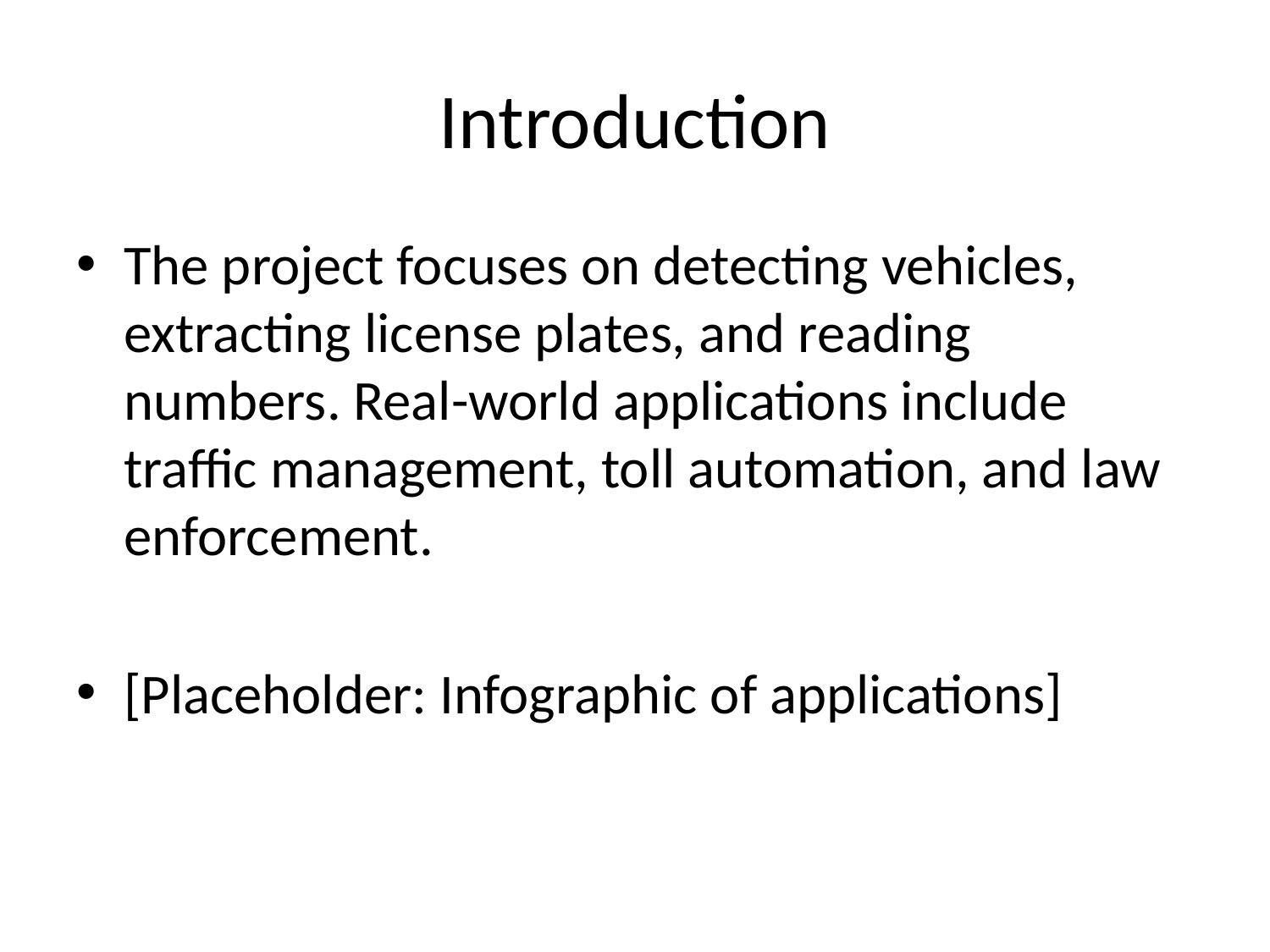

# Introduction
The project focuses on detecting vehicles, extracting license plates, and reading numbers. Real-world applications include traffic management, toll automation, and law enforcement.

[Placeholder: Infographic of applications]